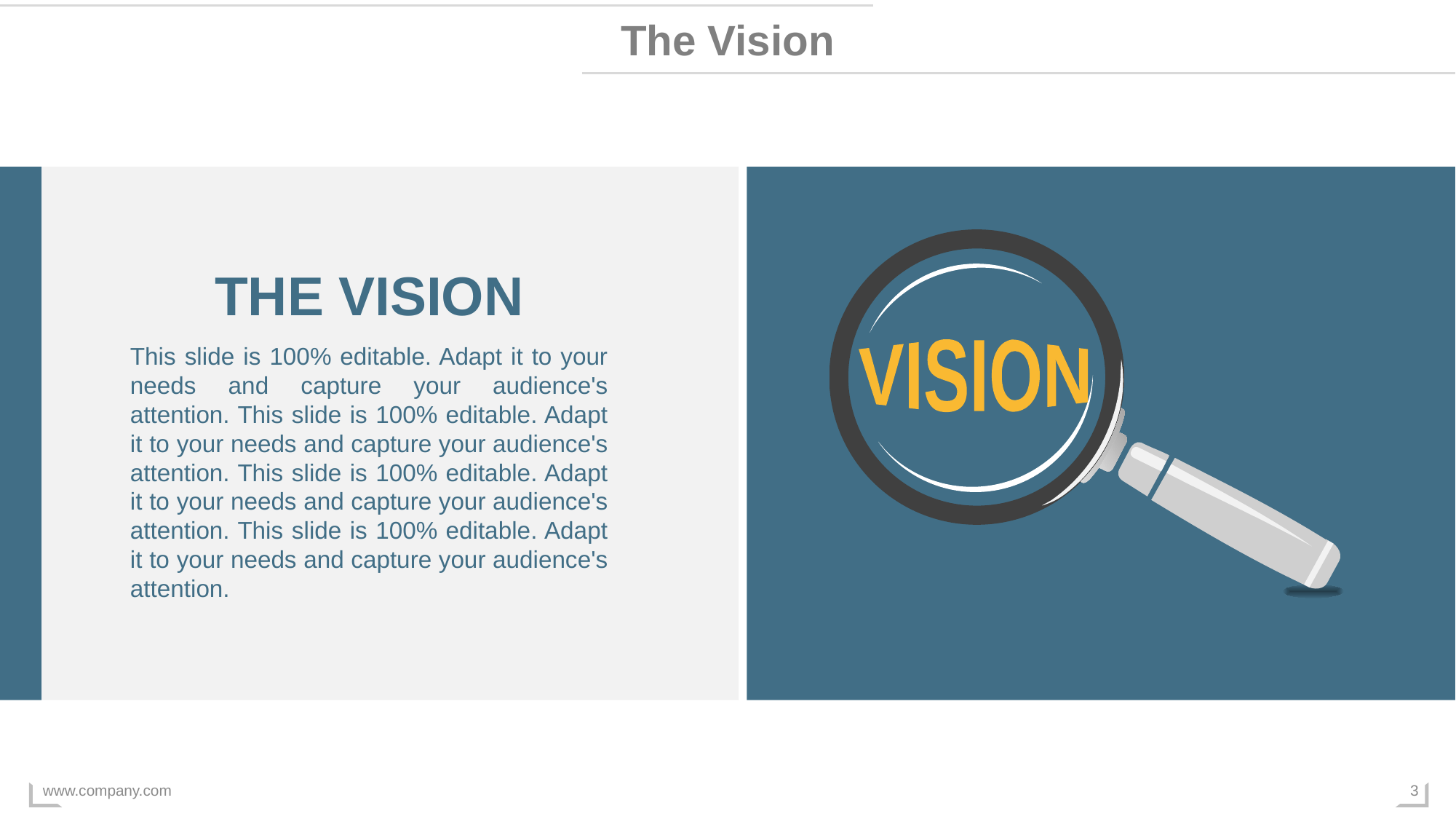

The Vision

THE VISION
This slide is 100% editable. Adapt it to your needs and capture your audience's attention. This slide is 100% editable. Adapt it to your needs and capture your audience's attention. This slide is 100% editable. Adapt it to your needs and capture your audience's attention. This slide is 100% editable. Adapt it to your needs and capture your audience's attention.

VISION
www.company.com
3